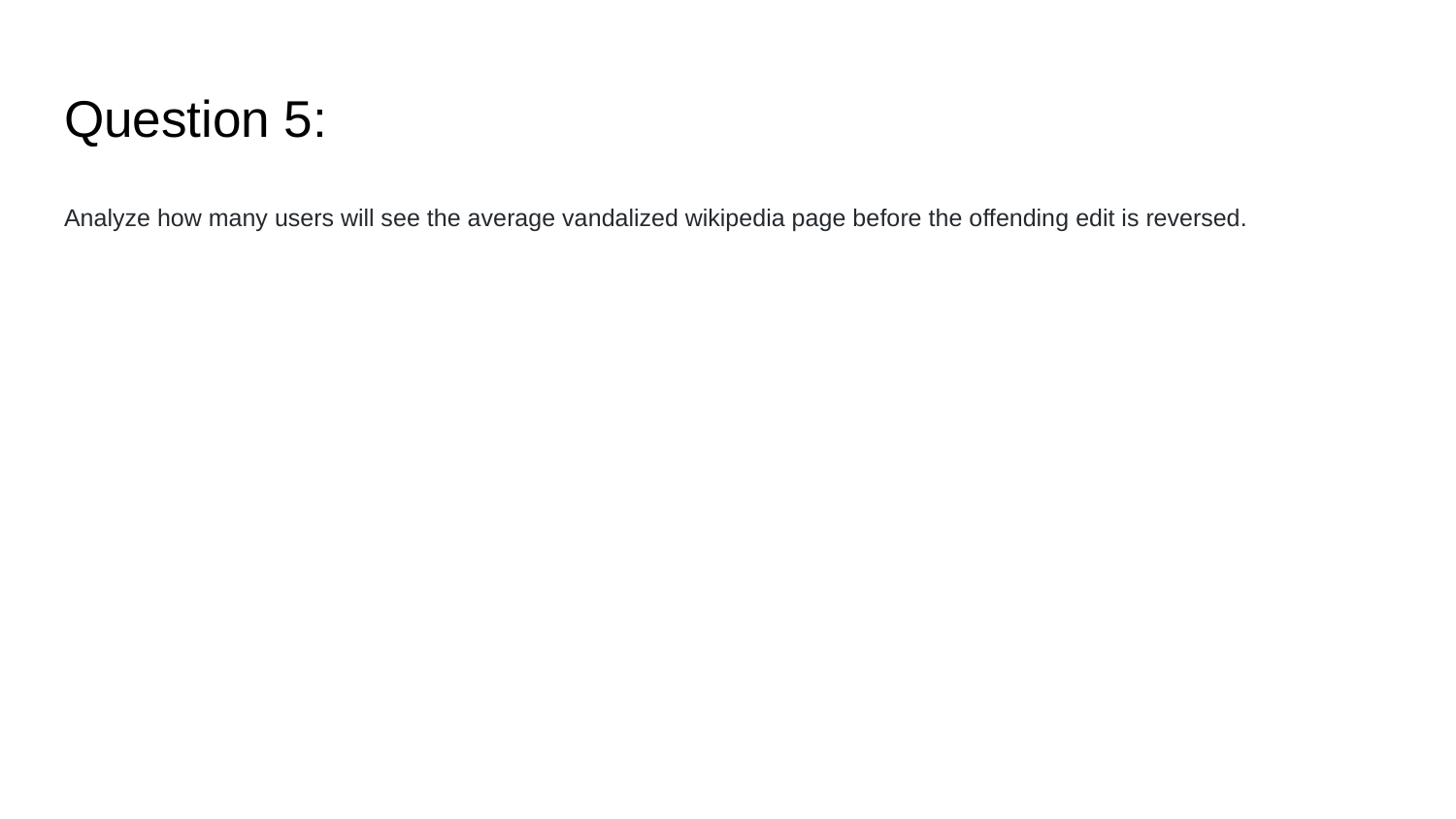

# Question 5:
Analyze how many users will see the average vandalized wikipedia page before the offending edit is reversed.